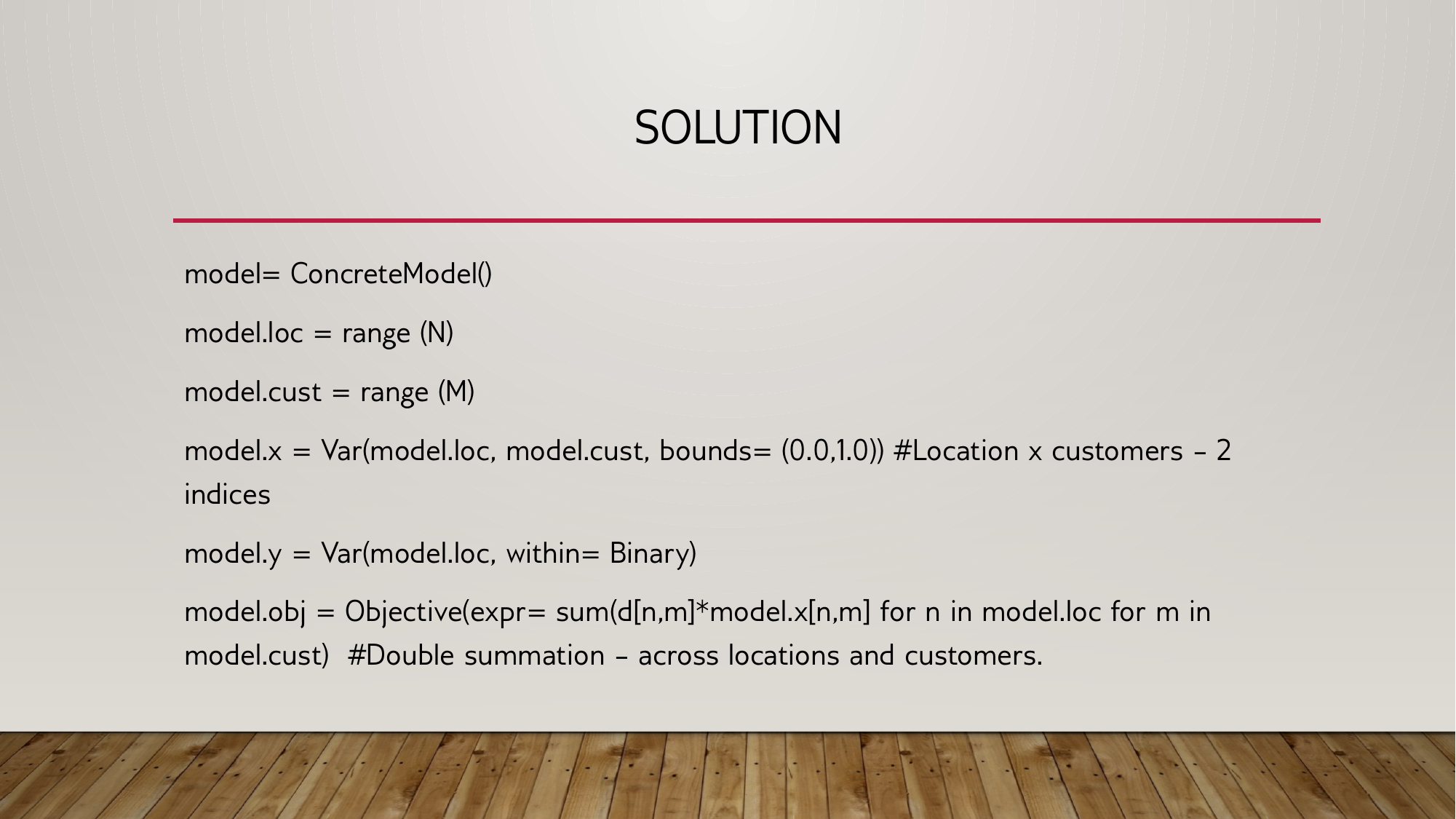

# Solution
model= ConcreteModel()
model.loc = range (N)
model.cust = range (M)
model.x = Var(model.loc, model.cust, bounds= (0.0,1.0)) #Location x customers – 2 indices
model.y = Var(model.loc, within= Binary)
model.obj = Objective(expr= sum(d[n,m]*model.x[n,m] for n in model.loc for m in model.cust)  #Double summation – across locations and customers.